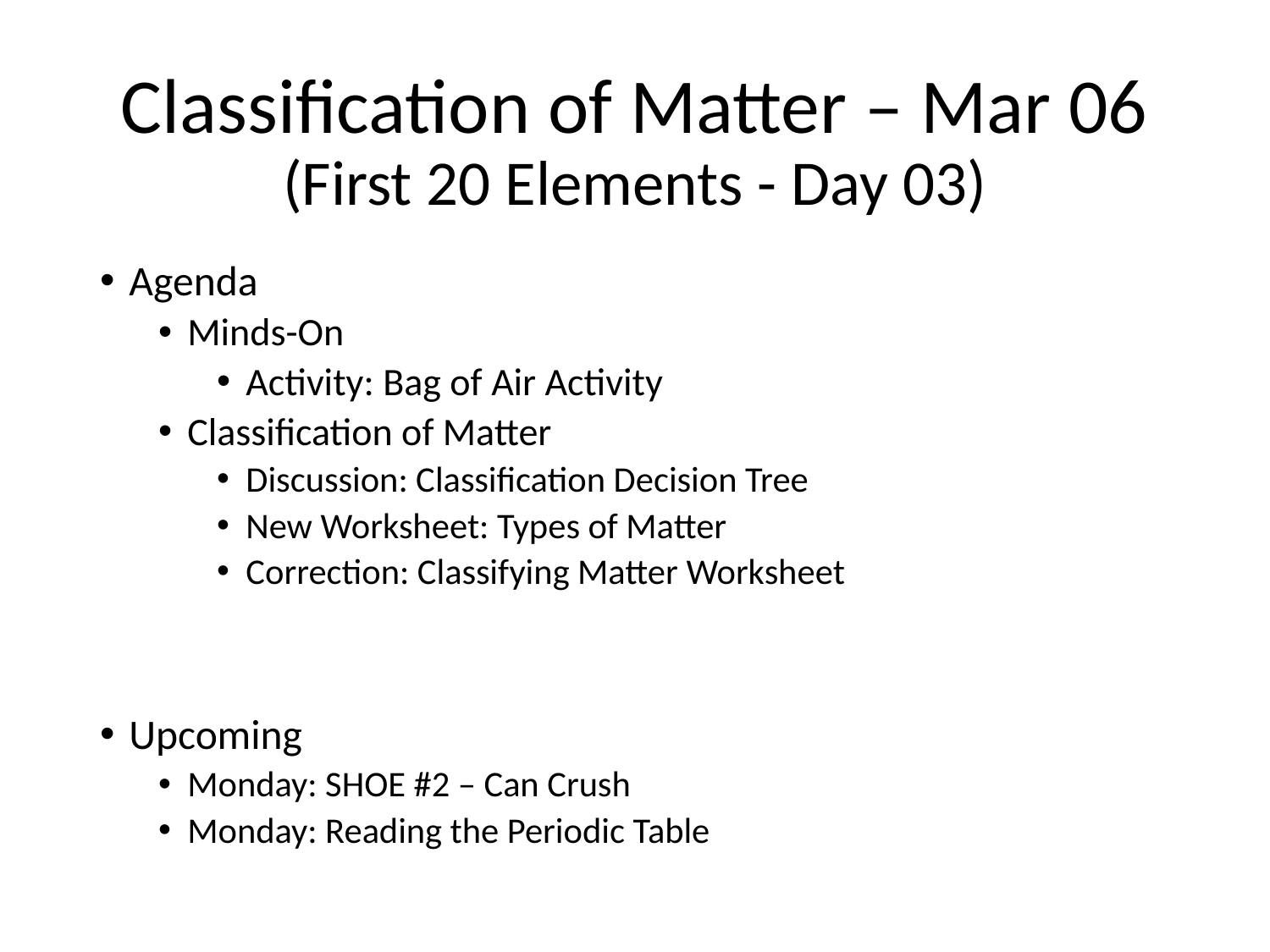

# Classification of Matter – Mar 06 (First 20 Elements - Day 03)
Agenda
Minds-On
Activity: Bag of Air Activity
Classification of Matter
Discussion: Classification Decision Tree
New Worksheet: Types of Matter
Correction: Classifying Matter Worksheet

Upcoming
Monday: SHOE #2 – Can Crush
Monday: Reading the Periodic Table